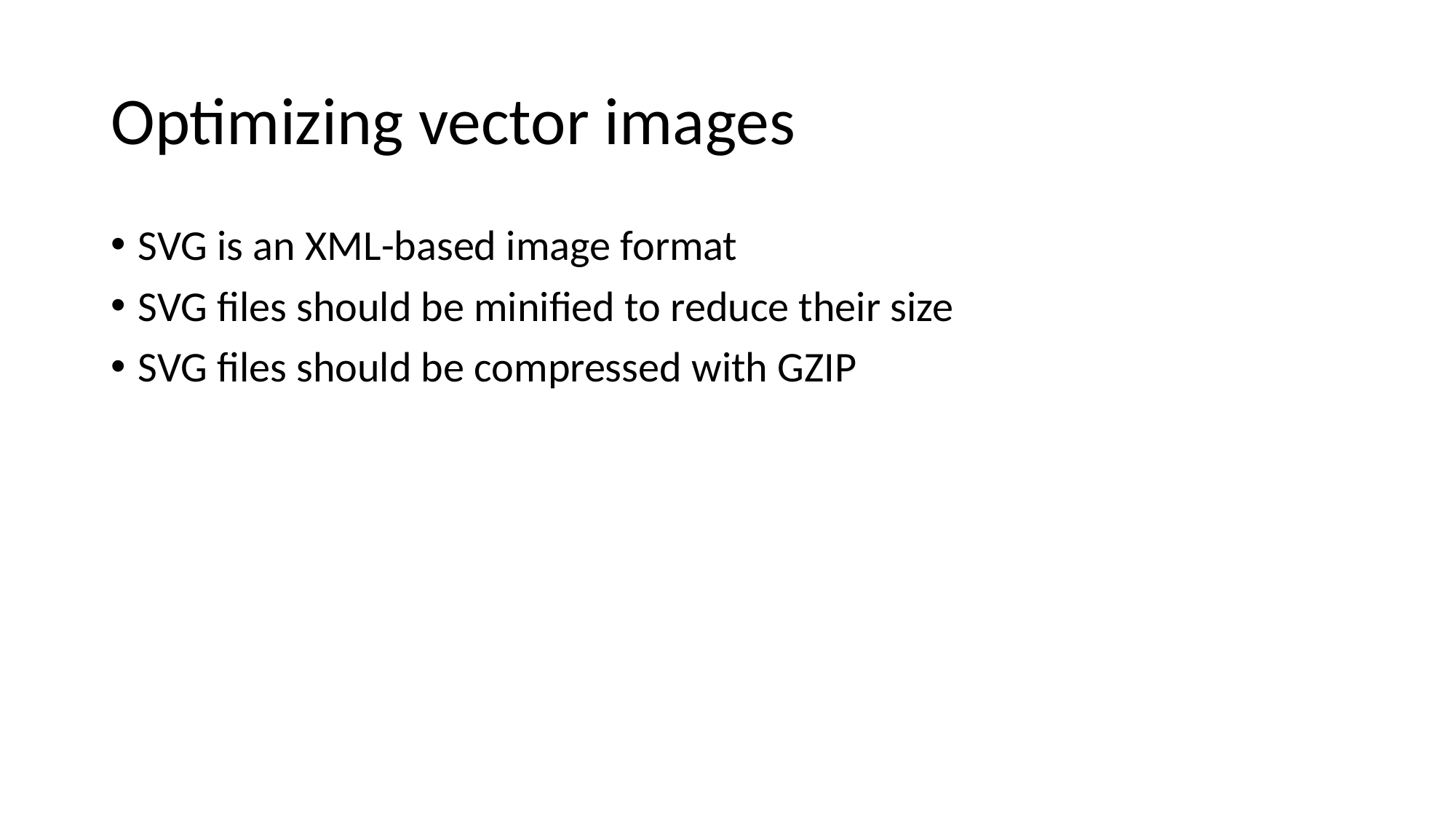

# Optimizing vector images
SVG is an XML-based image format
SVG files should be minified to reduce their size
SVG files should be compressed with GZIP